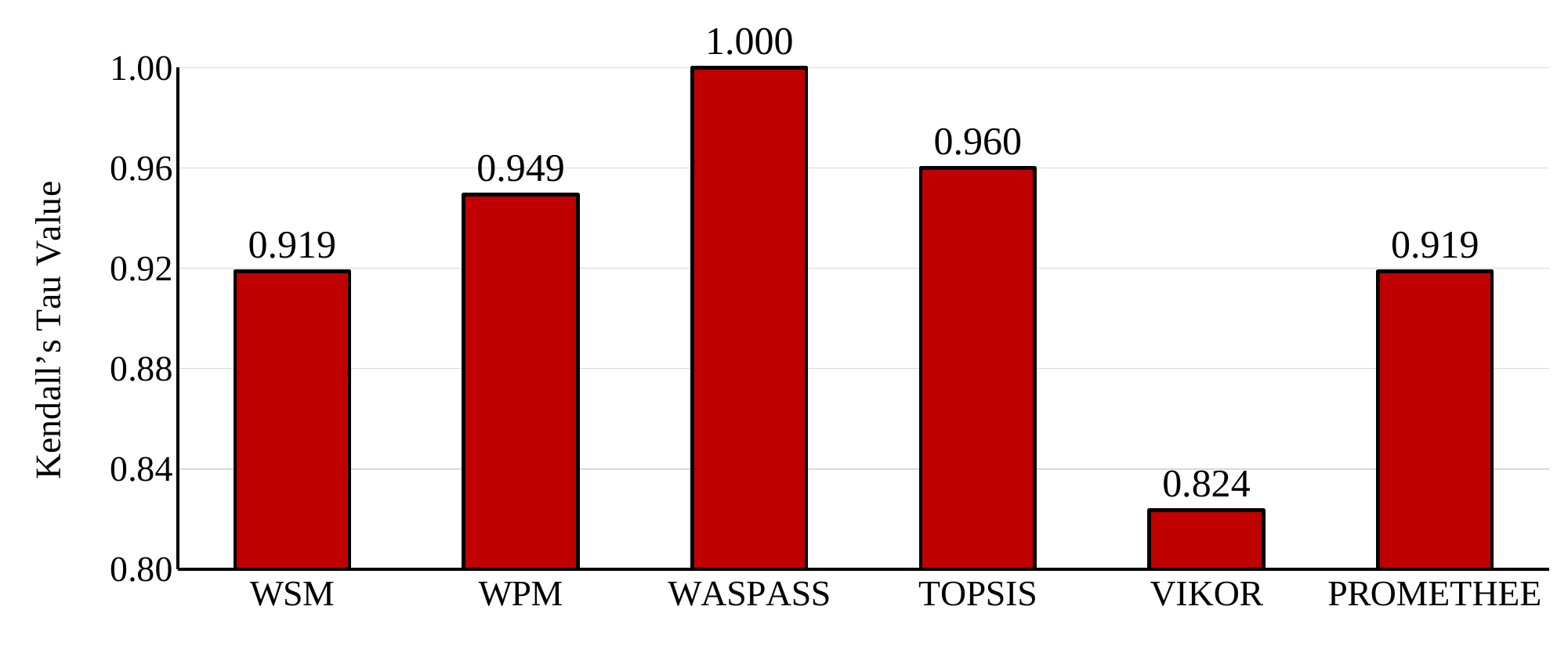

### Chart

| Category | Entropy |
|---|---|
| WSM | 0.9188 |
| WPM | 0.9493 |
| WASPASS | 1.0 |
| TOPSIS | 0.9599 |
| VIKOR | 0.8236 |
| PROMETHEE | 0.9188 |